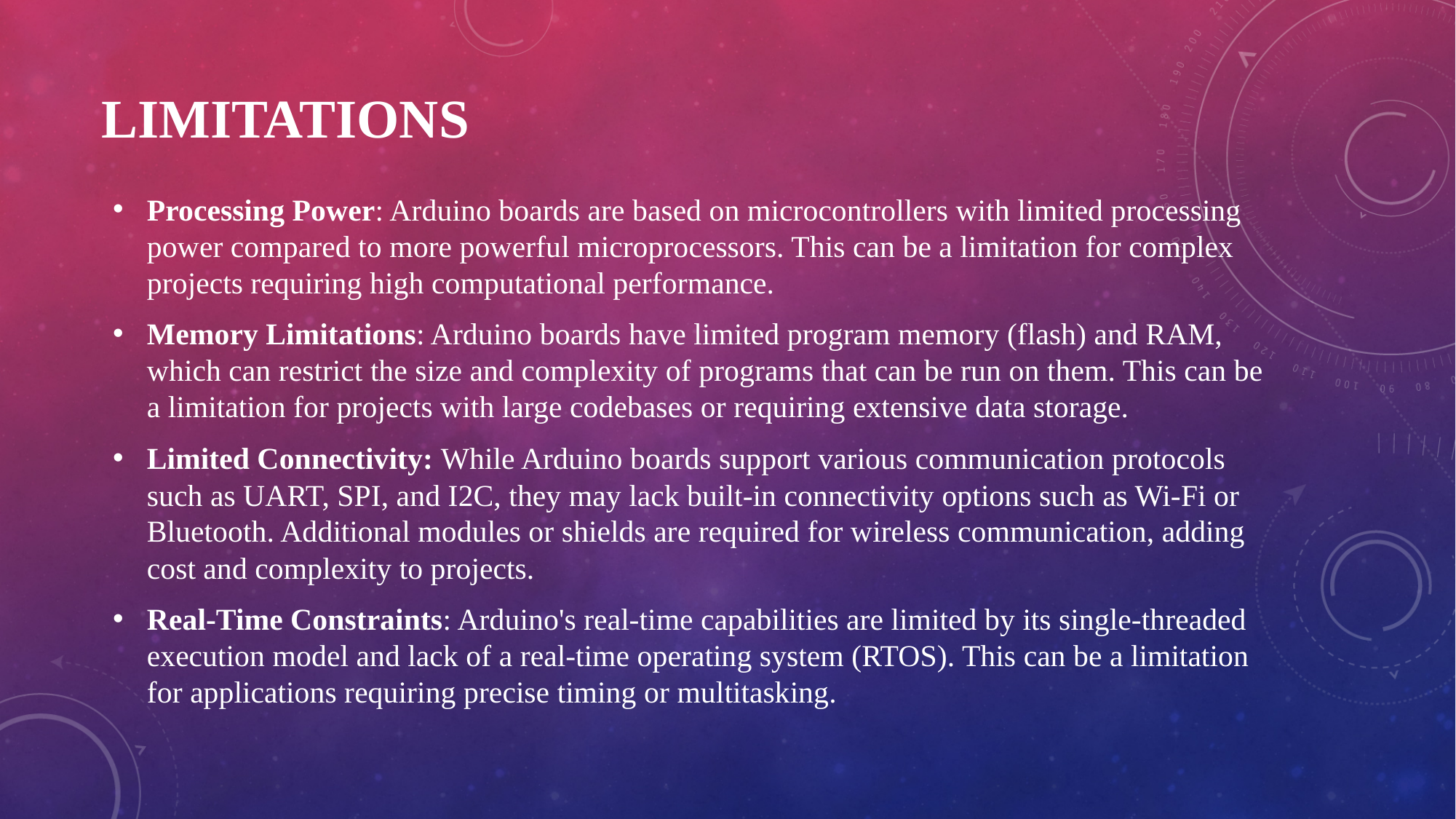

# Limitations

Processing Power: Arduino boards are based on microcontrollers with limited processing power compared to more powerful microprocessors. This can be a limitation for complex projects requiring high computational performance.
Memory Limitations: Arduino boards have limited program memory (flash) and RAM, which can restrict the size and complexity of programs that can be run on them. This can be a limitation for projects with large codebases or requiring extensive data storage.
Limited Connectivity: While Arduino boards support various communication protocols such as UART, SPI, and I2C, they may lack built-in connectivity options such as Wi-Fi or Bluetooth. Additional modules or shields are required for wireless communication, adding cost and complexity to projects.
Real-Time Constraints: Arduino's real-time capabilities are limited by its single-threaded execution model and lack of a real-time operating system (RTOS). This can be a limitation for applications requiring precise timing or multitasking.